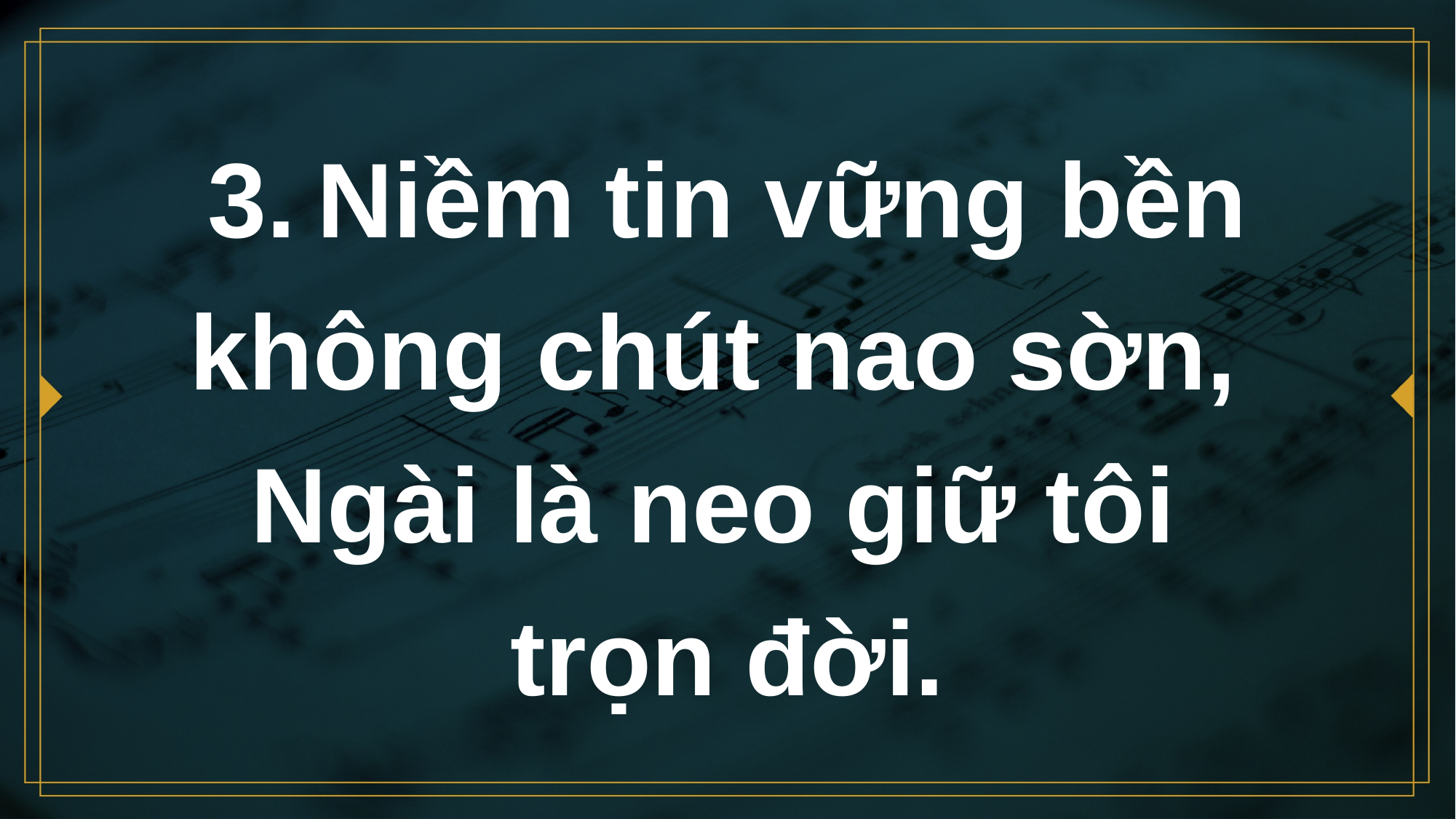

# 3.	Niềm tin vững bền không chút nao sờn, Ngài là neo giữ tôi trọn đời.